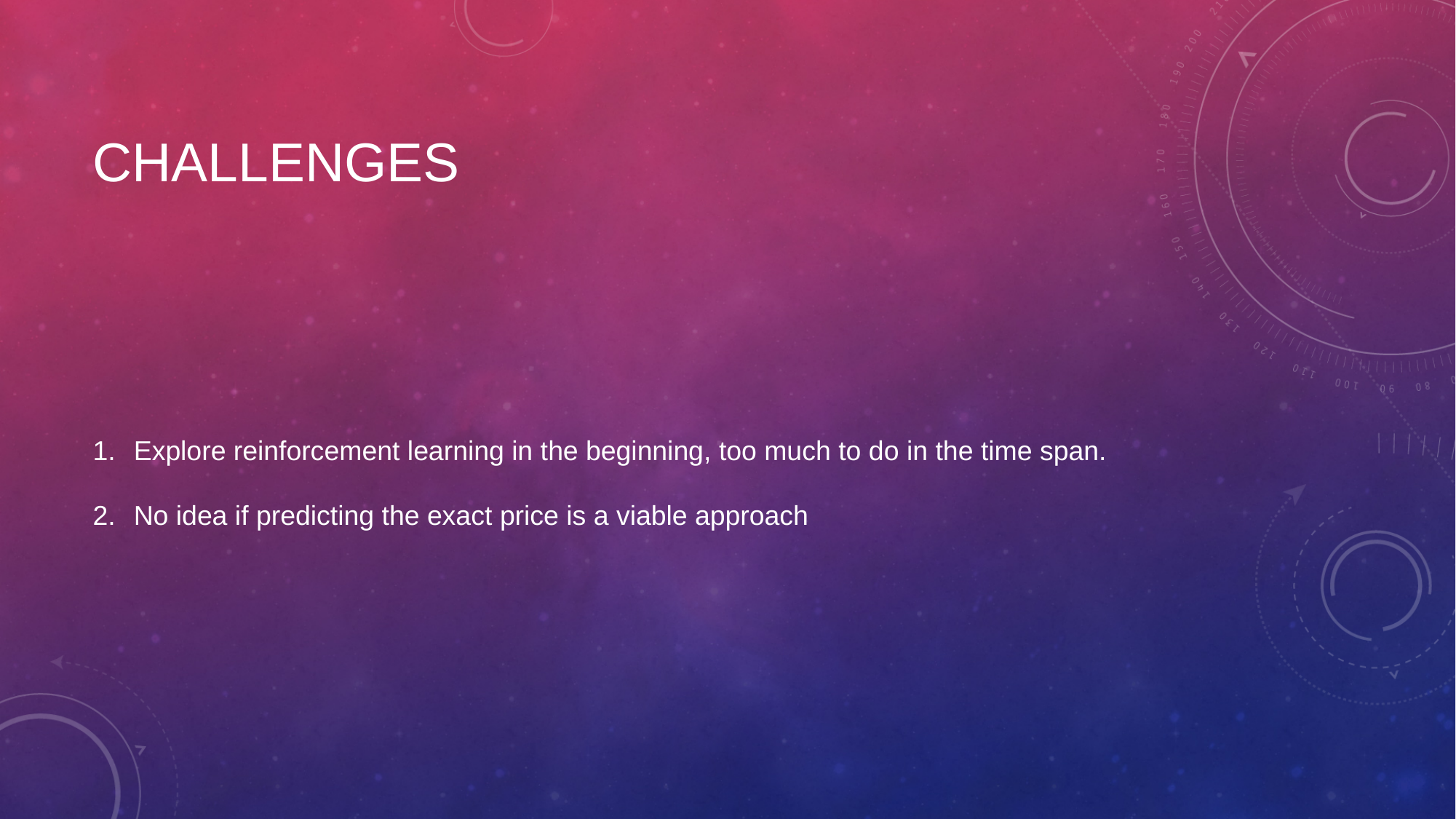

# CHALLENGES
Explore reinforcement learning in the beginning, too much to do in the time span.
No idea if predicting the exact price is a viable approach